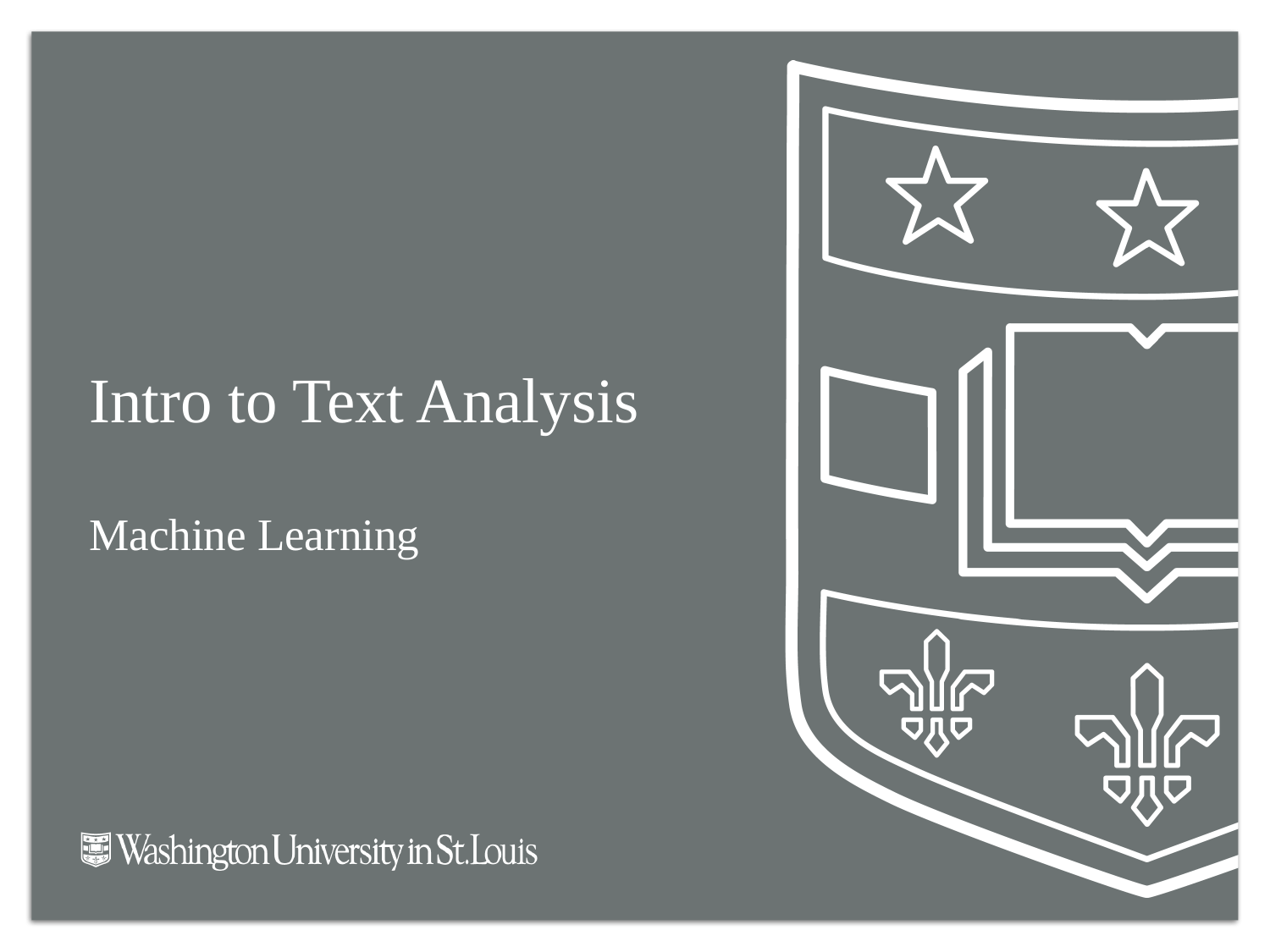

# Intro to Text Analysis
Machine Learning